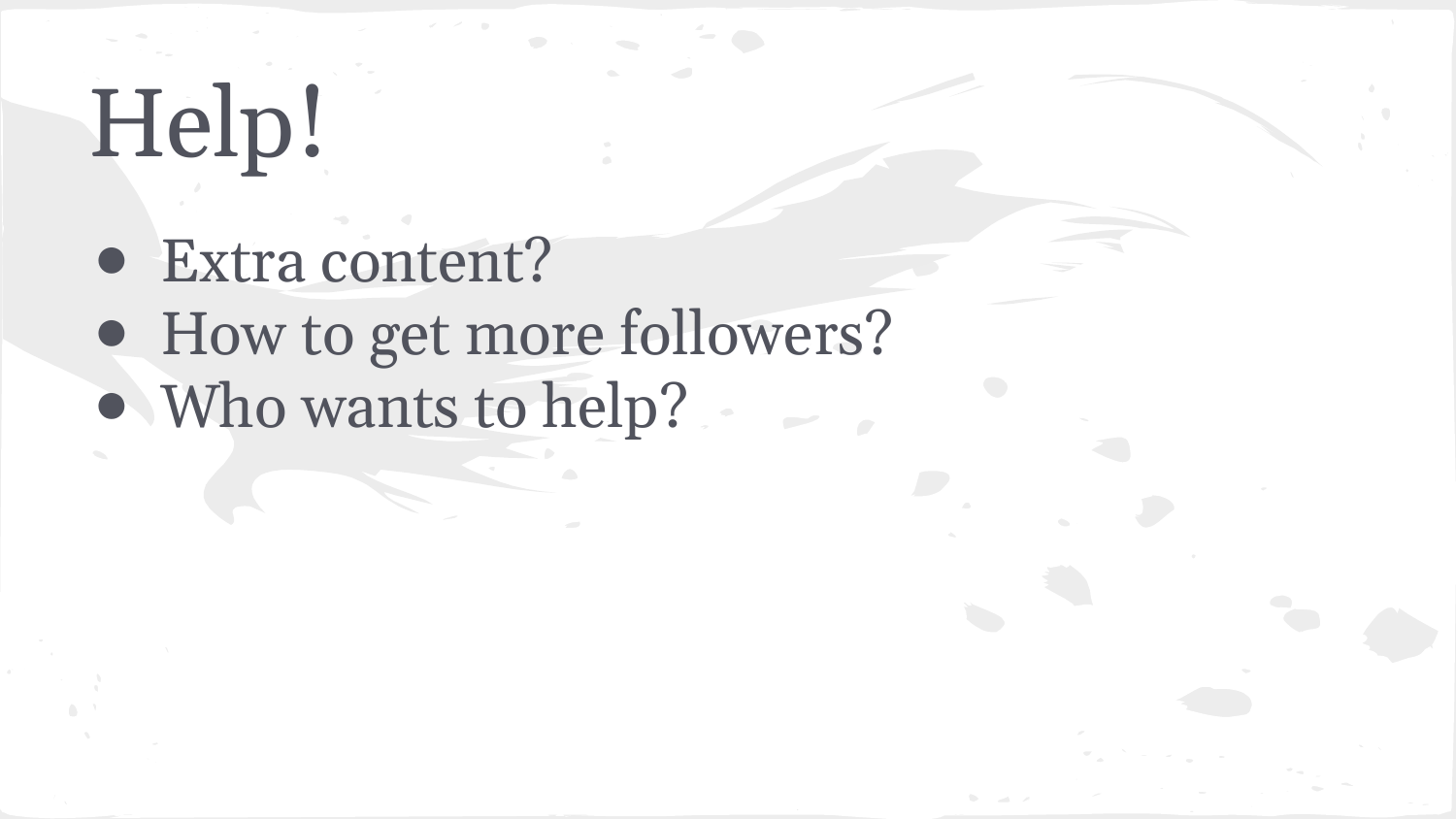

# Help!
Extra content?
How to get more followers?
Who wants to help?